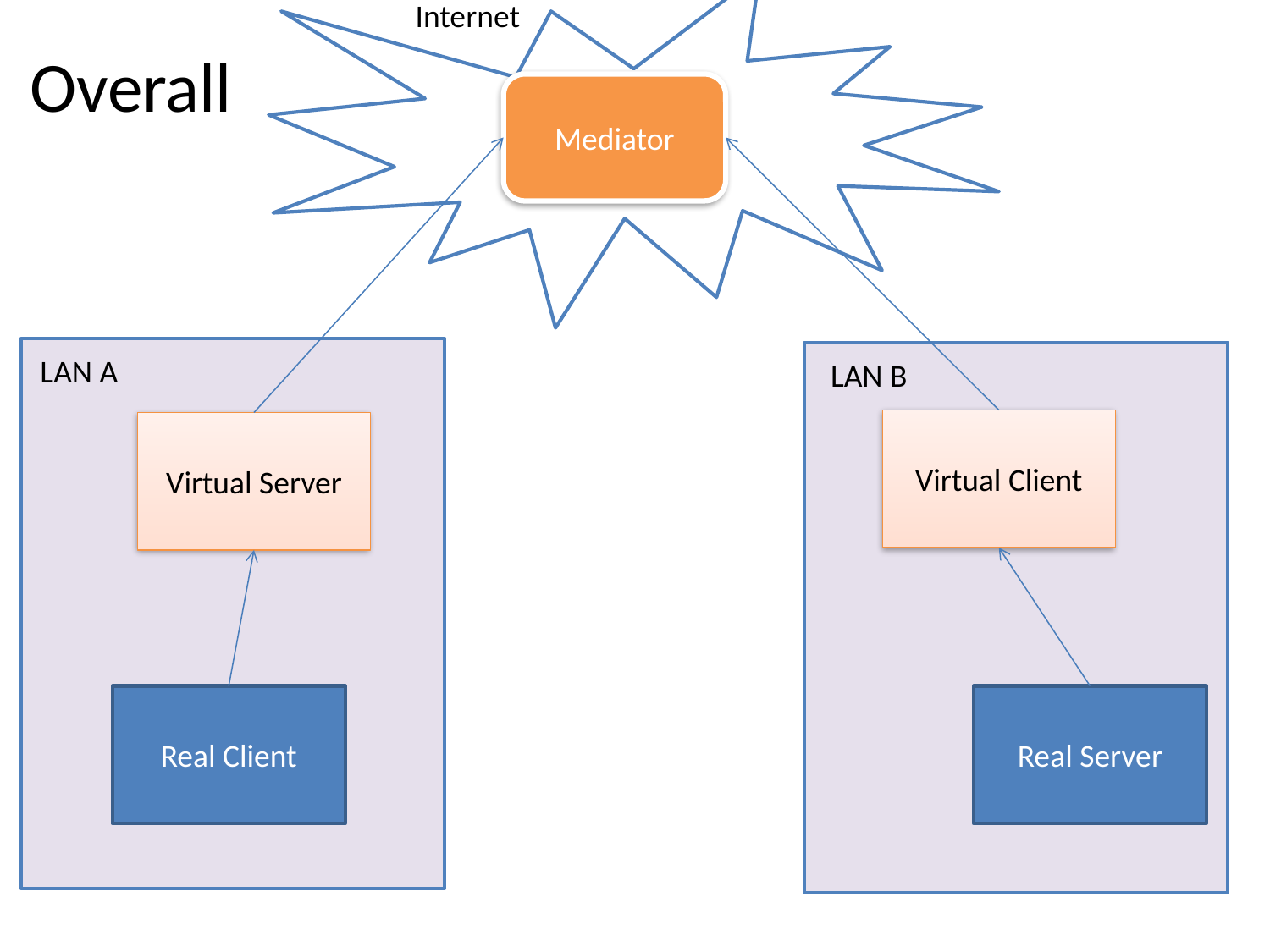

Internet
Overall
Mediator

LAN A
LAN B
Virtual Client
Virtual Server
Real Client
Real Server